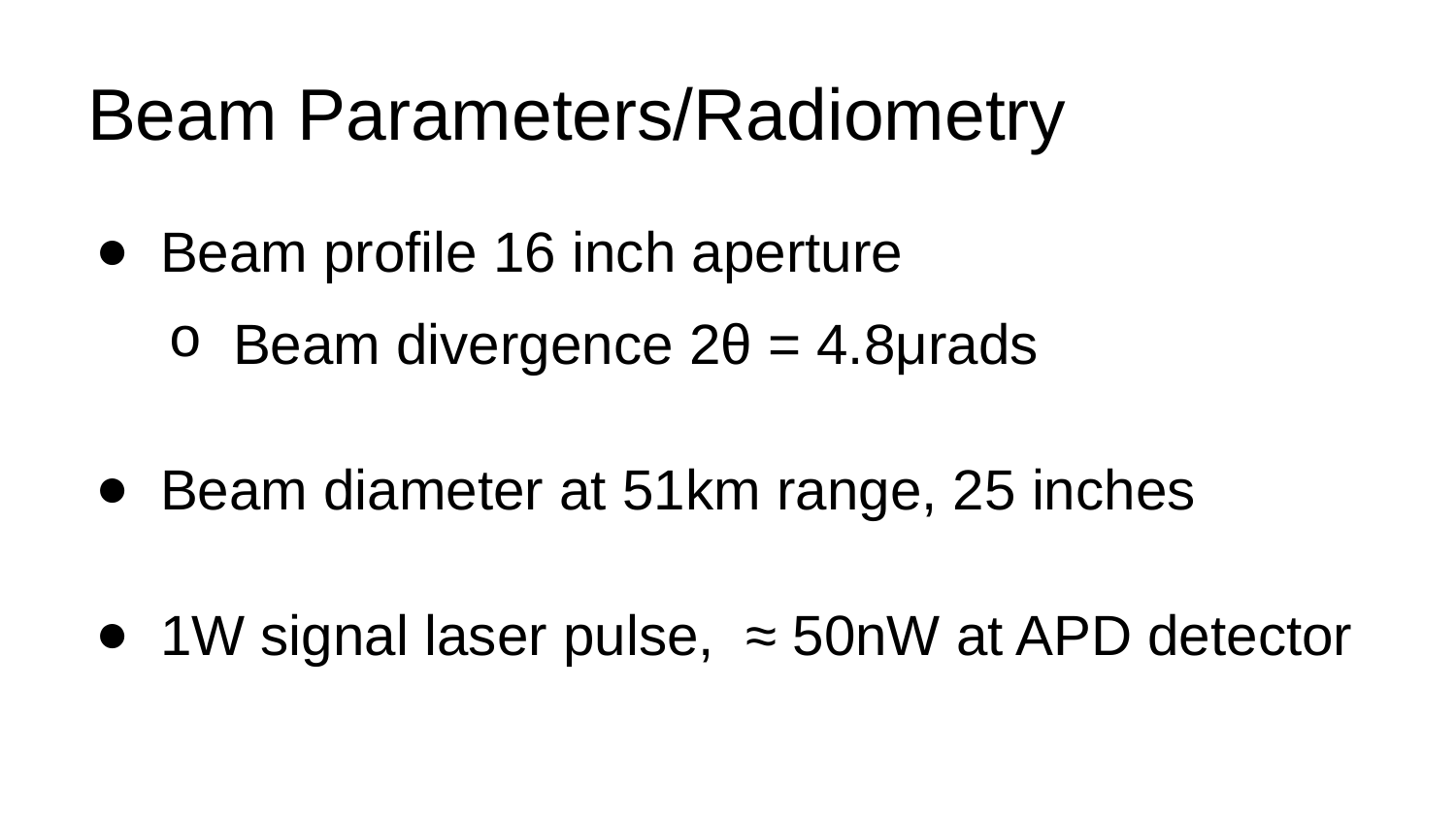

# Beam Parameters/Radiometry
Beam profile 16 inch aperture
Beam divergence 2θ = 4.8μrads

Beam diameter at 51km range, 25 inches

1W signal laser pulse,  ≈ 50nW at APD detector